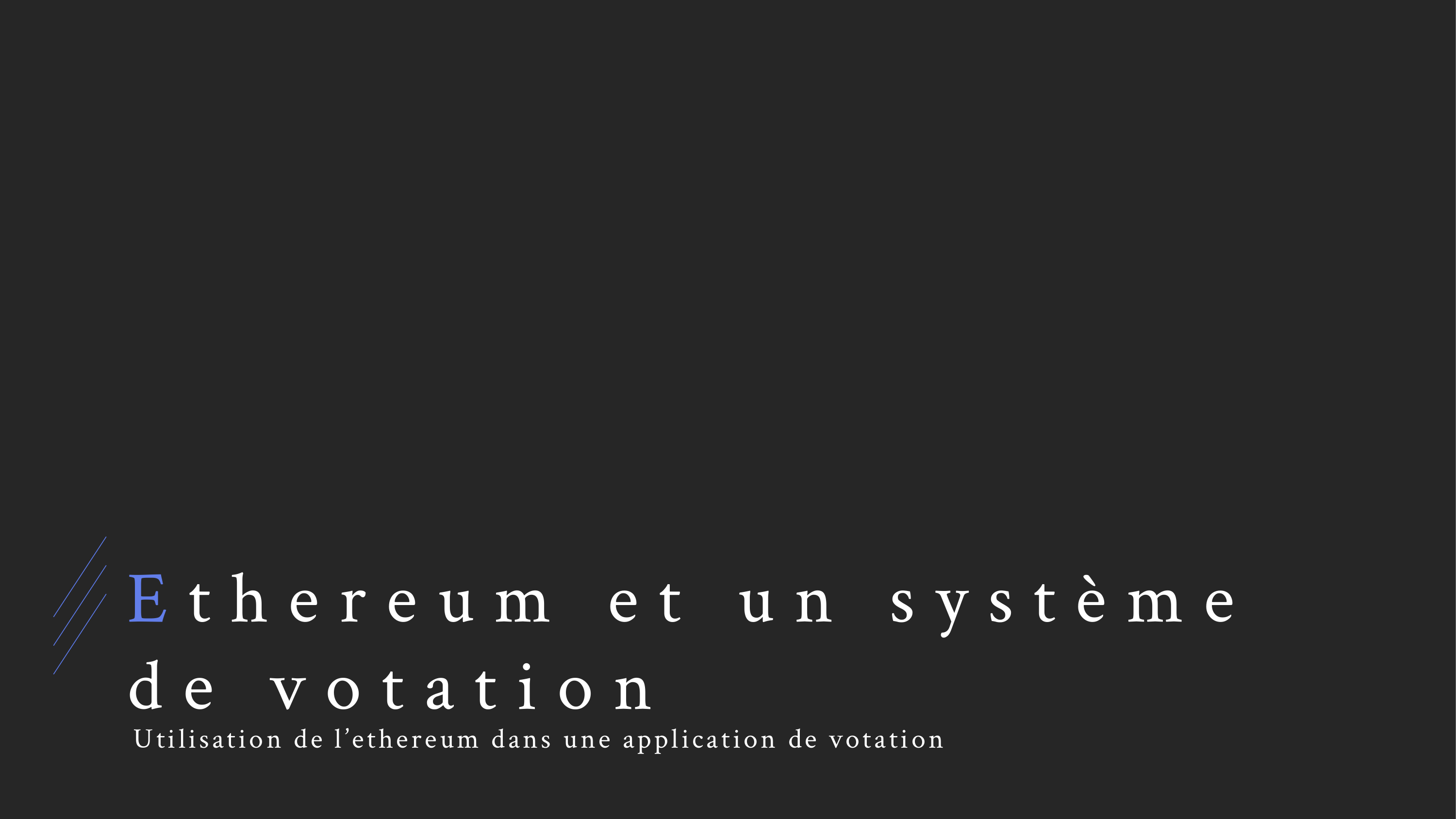

# Ethereum et un système de votation
Utilisation de l’ethereum dans une application de votation